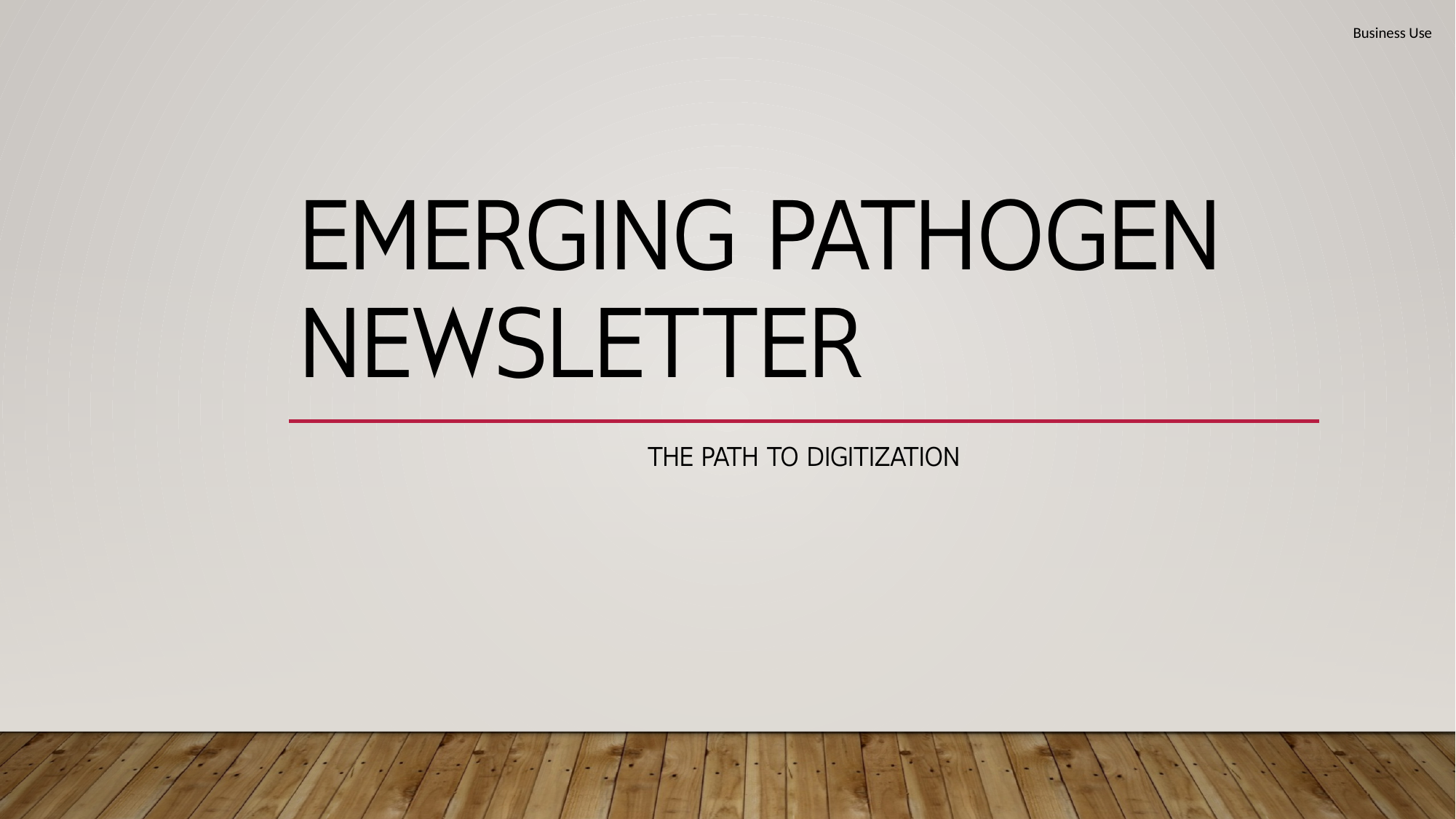

# Emerging Pathogen Newsletter
The path to digitization